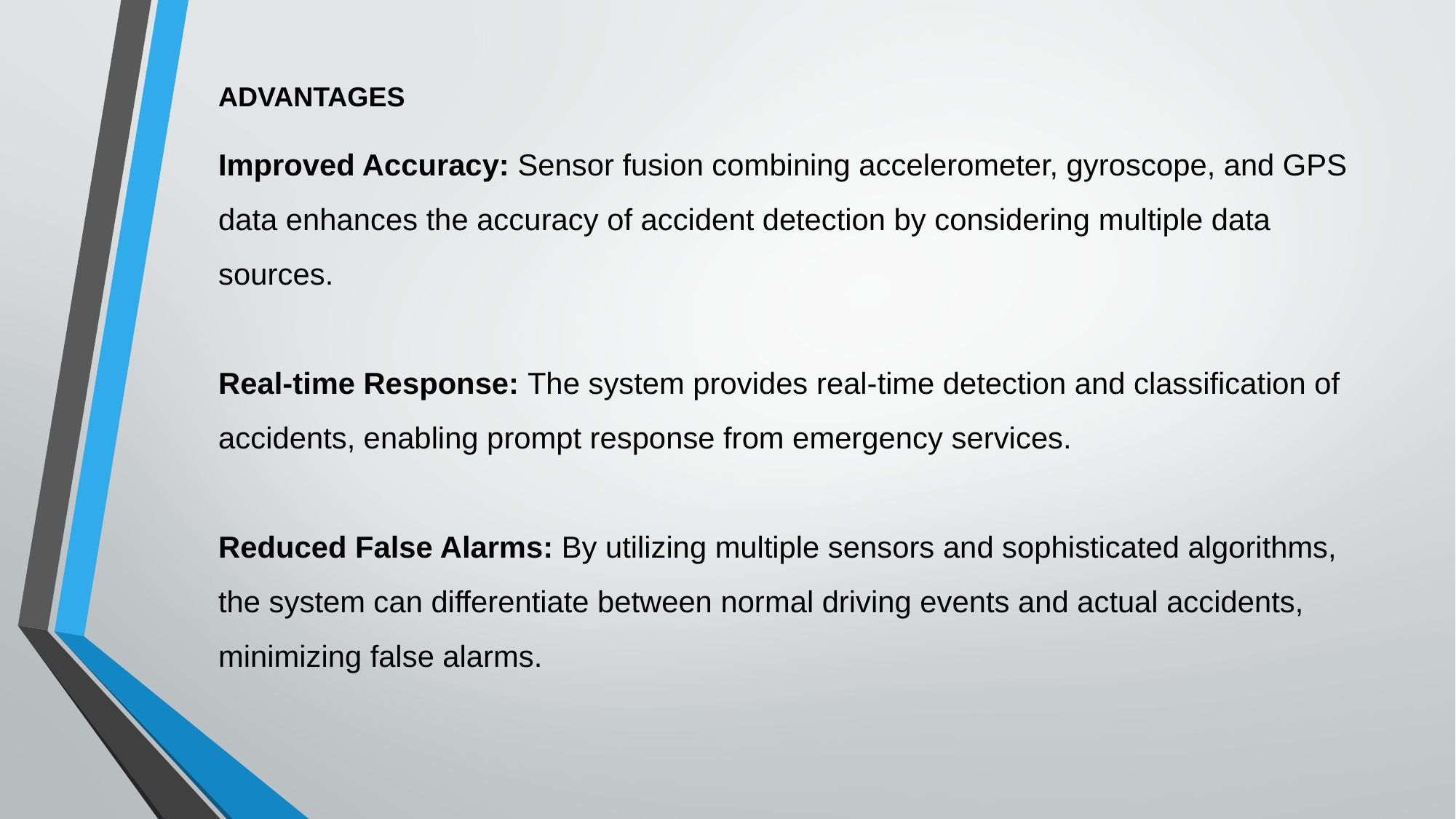

Improved Accuracy: Sensor fusion combining accelerometer, gyroscope, and GPS data enhances the accuracy of accident detection by considering multiple data sources.

Real-time Response: The system provides real-time detection and classification of accidents, enabling prompt response from emergency services.

Reduced False Alarms: By utilizing multiple sensors and sophisticated algorithms, the system can differentiate between normal driving events and actual accidents, minimizing false alarms.
ADVANTAGES